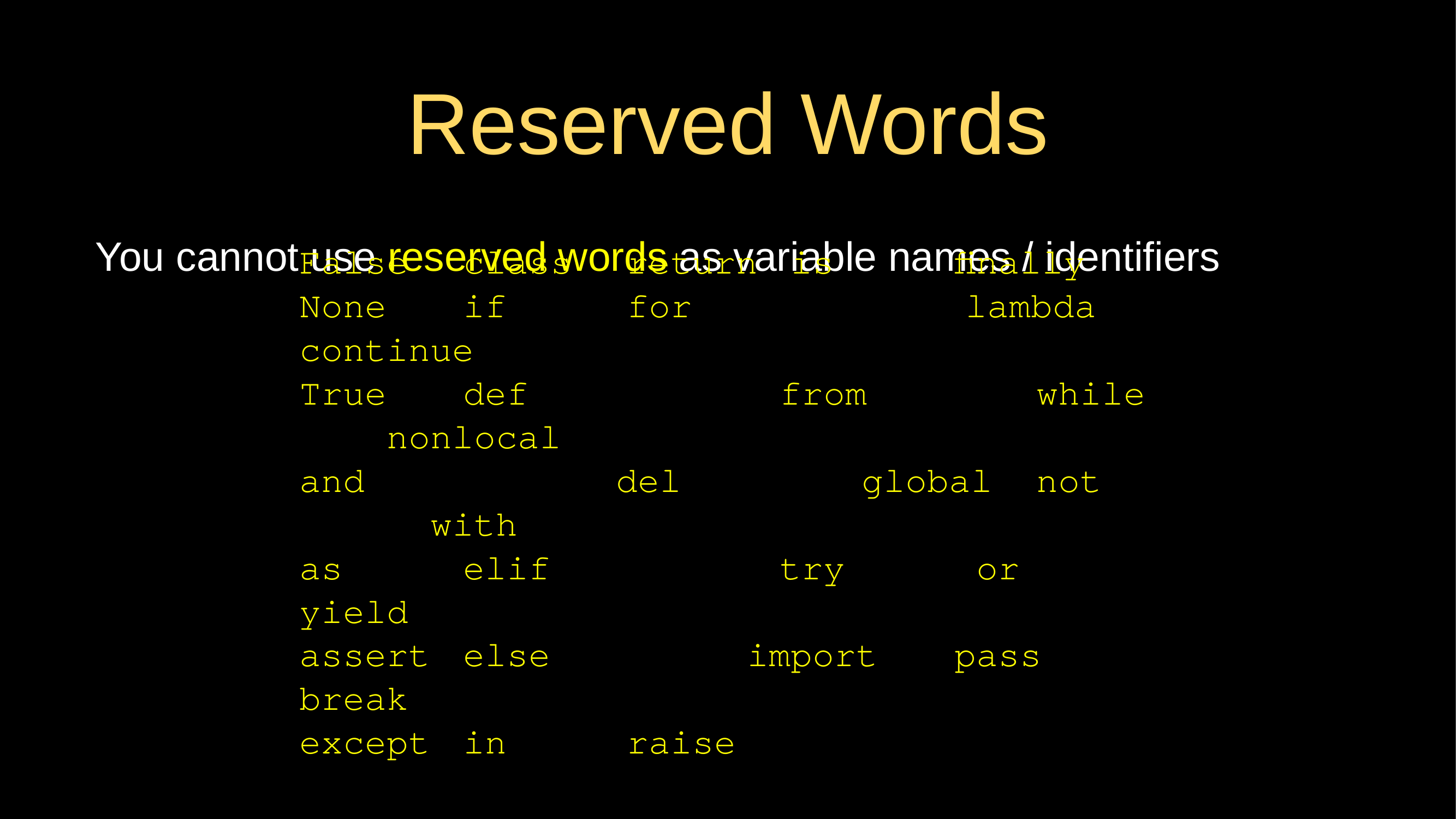

# Reserved Words
You cannot use reserved words as variable names / identifiers
False 	class 	return	is 		finally
None 	if		for 	        lambda 	continue
True 	def 	       from 		while        nonlocal
and 	       del 	       global 	not 	        with
as     	elif 	       try		 or 		yield
assert 	else         import 	pass        break
except 	in 		raise